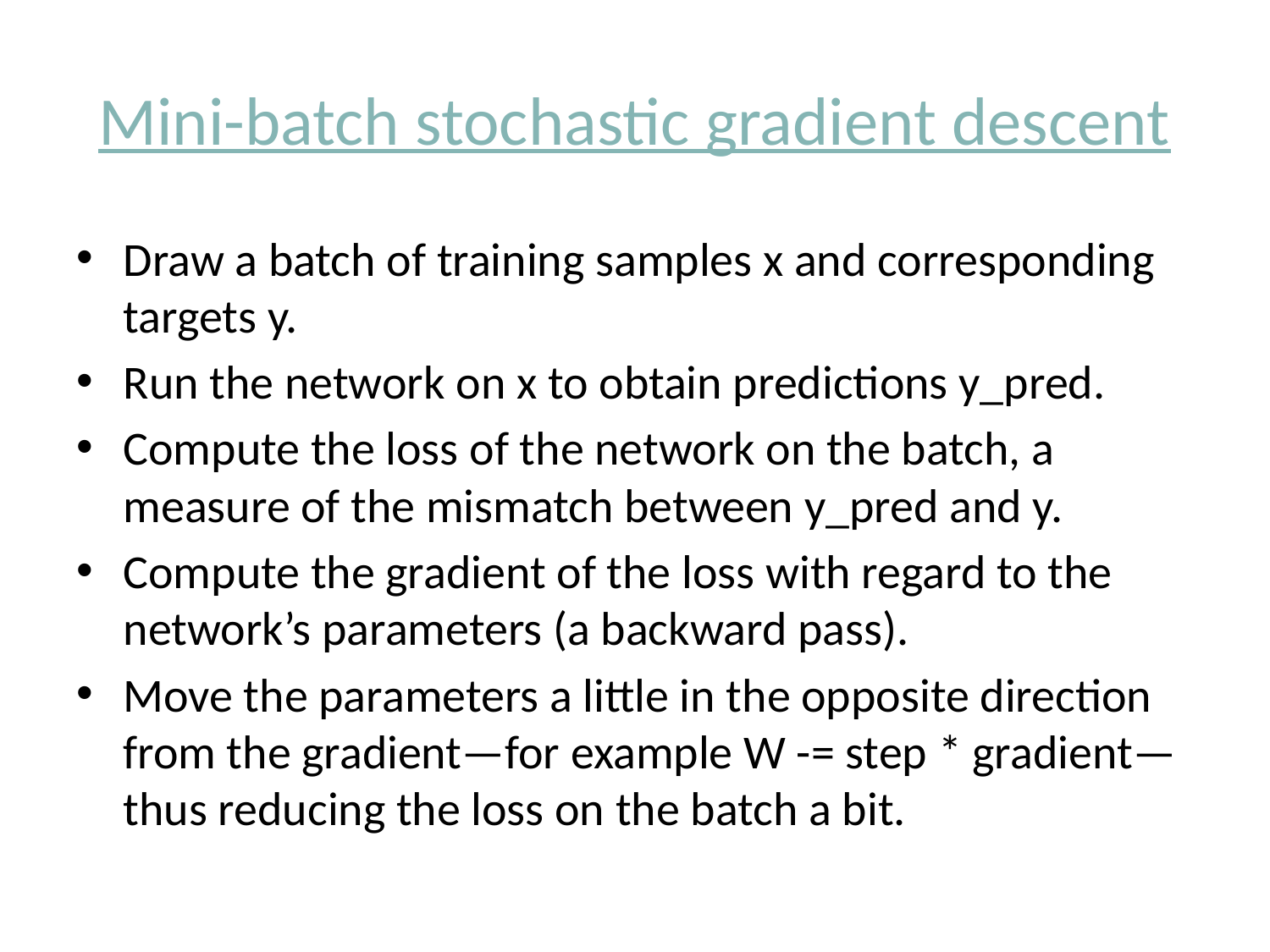

# Mini-batch stochastic gradient descent
Draw a batch of training samples x and corresponding targets y.
Run the network on x to obtain predictions y_pred.
Compute the loss of the network on the batch, a measure of the mismatch between y_pred and y.
Compute the gradient of the loss with regard to the network’s parameters (a backward pass).
Move the parameters a little in the opposite direction from the gradient—for example W -= step * gradient—thus reducing the loss on the batch a bit.